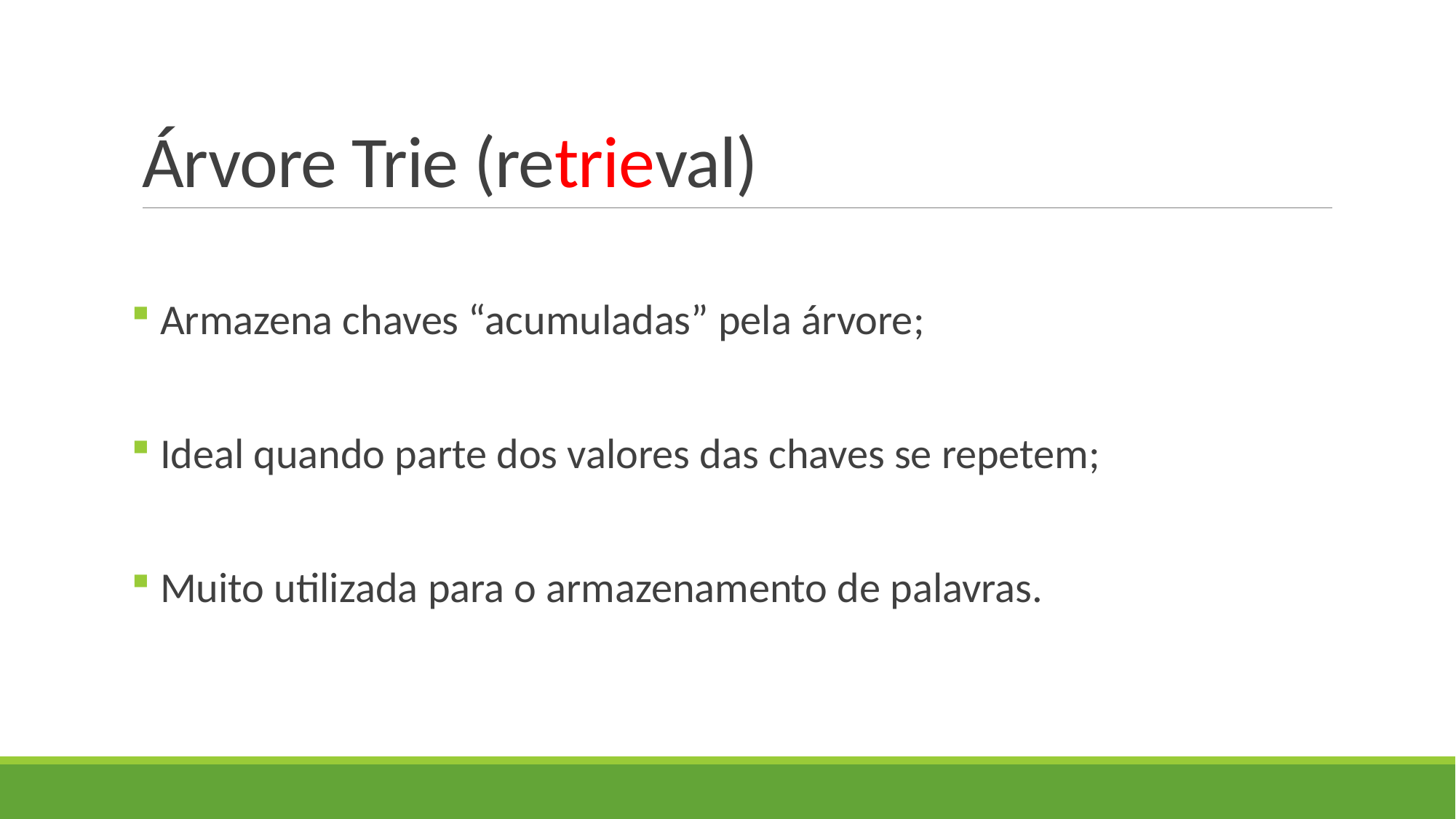

# Árvore Trie (retrieval)

 Armazena chaves “acumuladas” pela árvore;

 Ideal quando parte dos valores das chaves se repetem;

 Muito utilizada para o armazenamento de palavras.